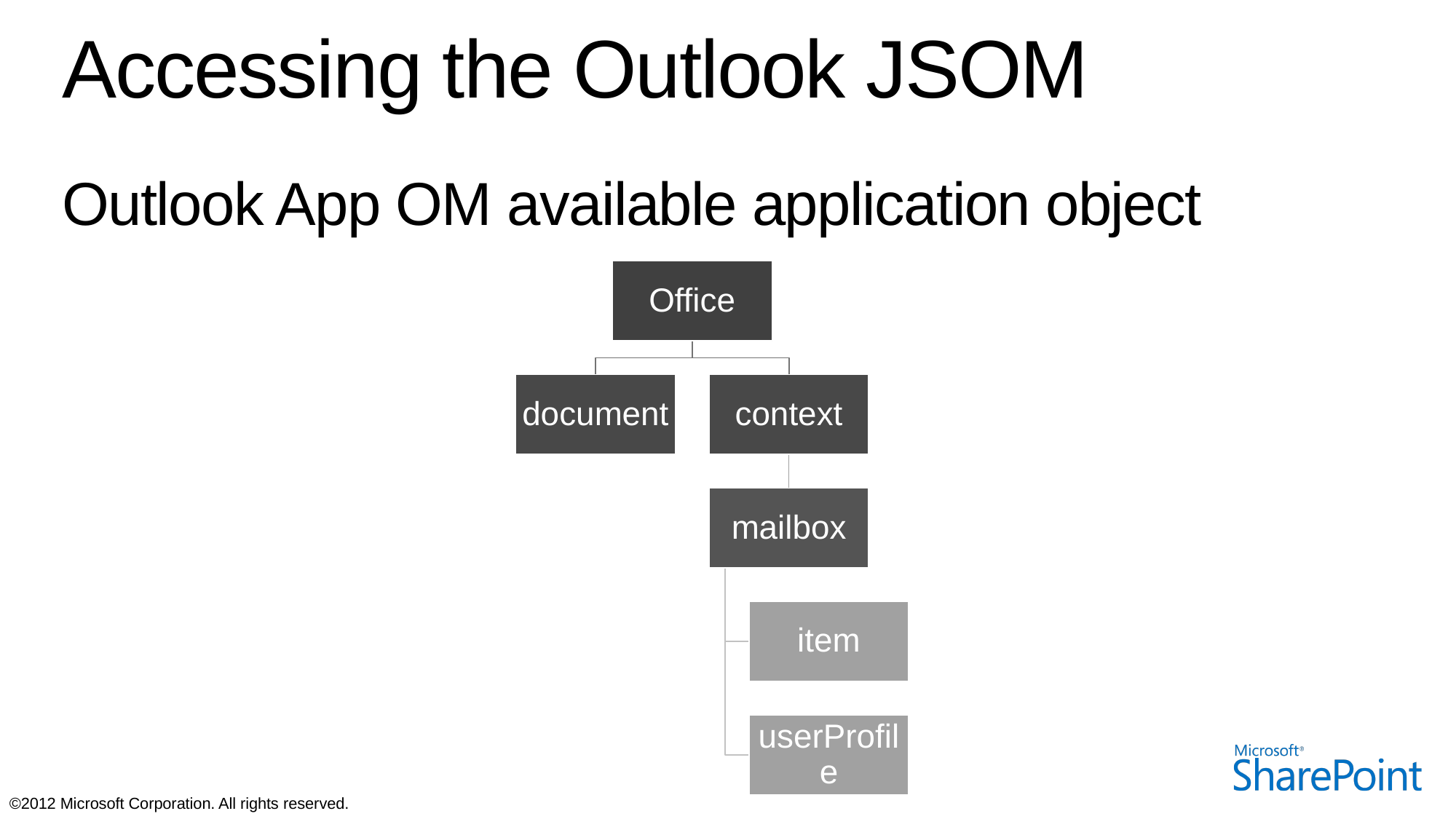

# Accessing the Outlook JSOM
Outlook App OM available application object
Office
document
context
mailbox
item
userProfile